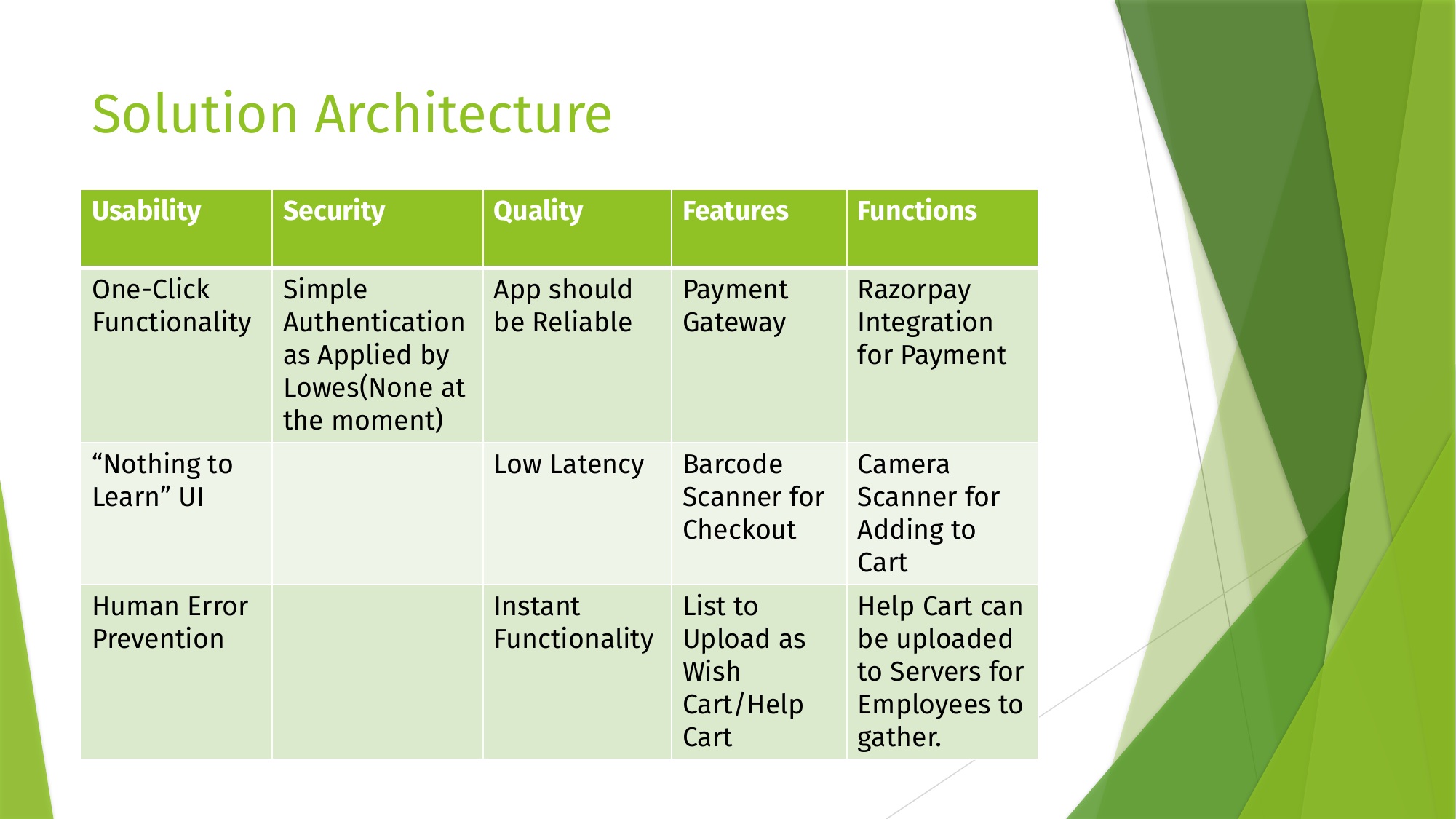

# Solution Architecture
| Usability | Security | Quality | Features | Functions |
| --- | --- | --- | --- | --- |
| One-Click Functionality | Simple Authentication as Applied by Lowes(None at the moment) | App should be Reliable | Payment Gateway | Razorpay Integration for Payment |
| “Nothing to Learn” UI |  | Low Latency | Barcode Scanner for Checkout | Camera Scanner for Adding to Cart |
| Human Error Prevention |  | Instant Functionality | List to Upload as Wish Cart/Help Cart | Help Cart can be uploaded to Servers for Employees to gather. |